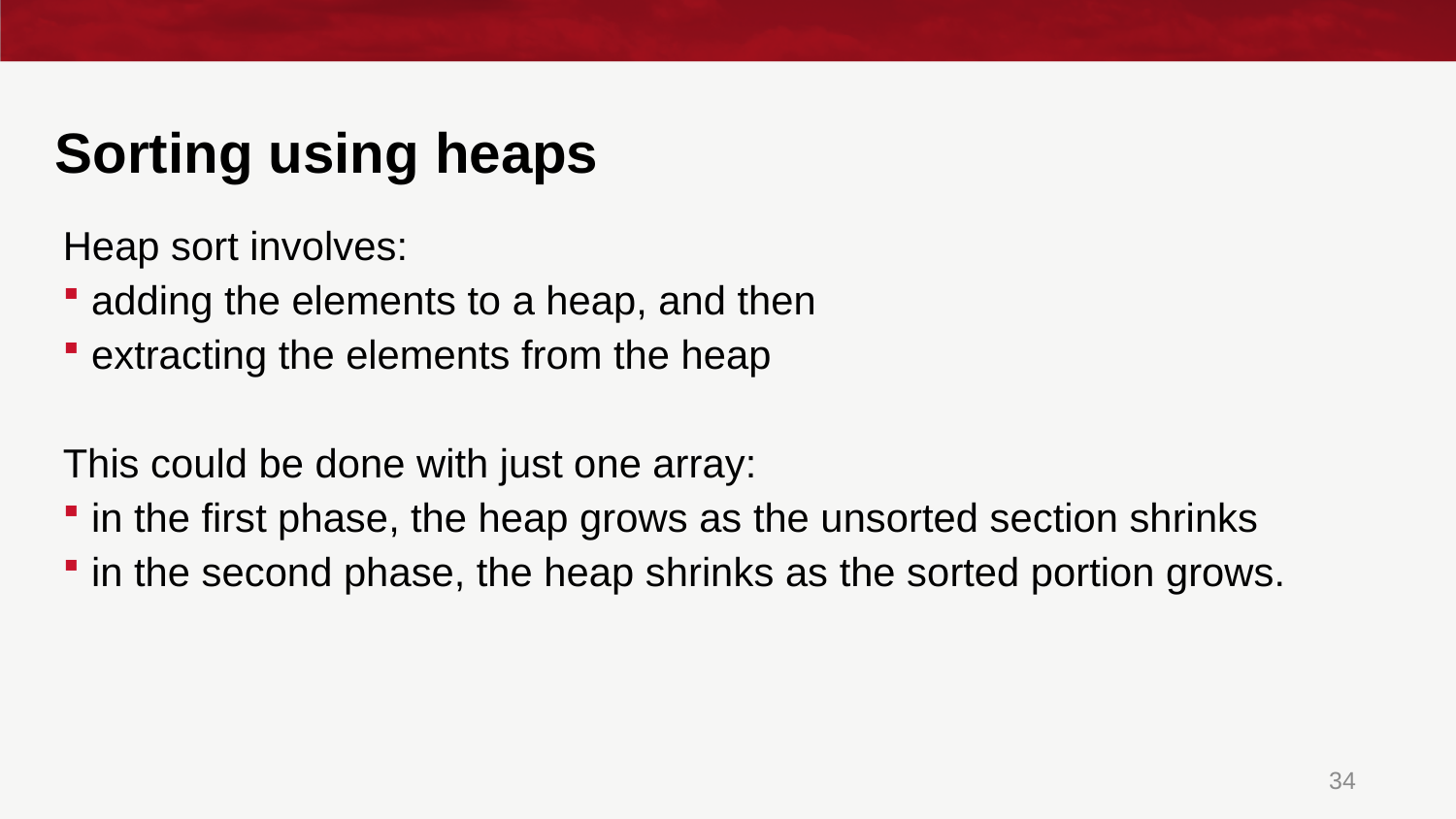

# Sorting using heaps
Heap sort involves:
adding the elements to a heap, and then
extracting the elements from the heap

This could be done with just one array:
in the first phase, the heap grows as the unsorted section shrinks
in the second phase, the heap shrinks as the sorted portion grows.